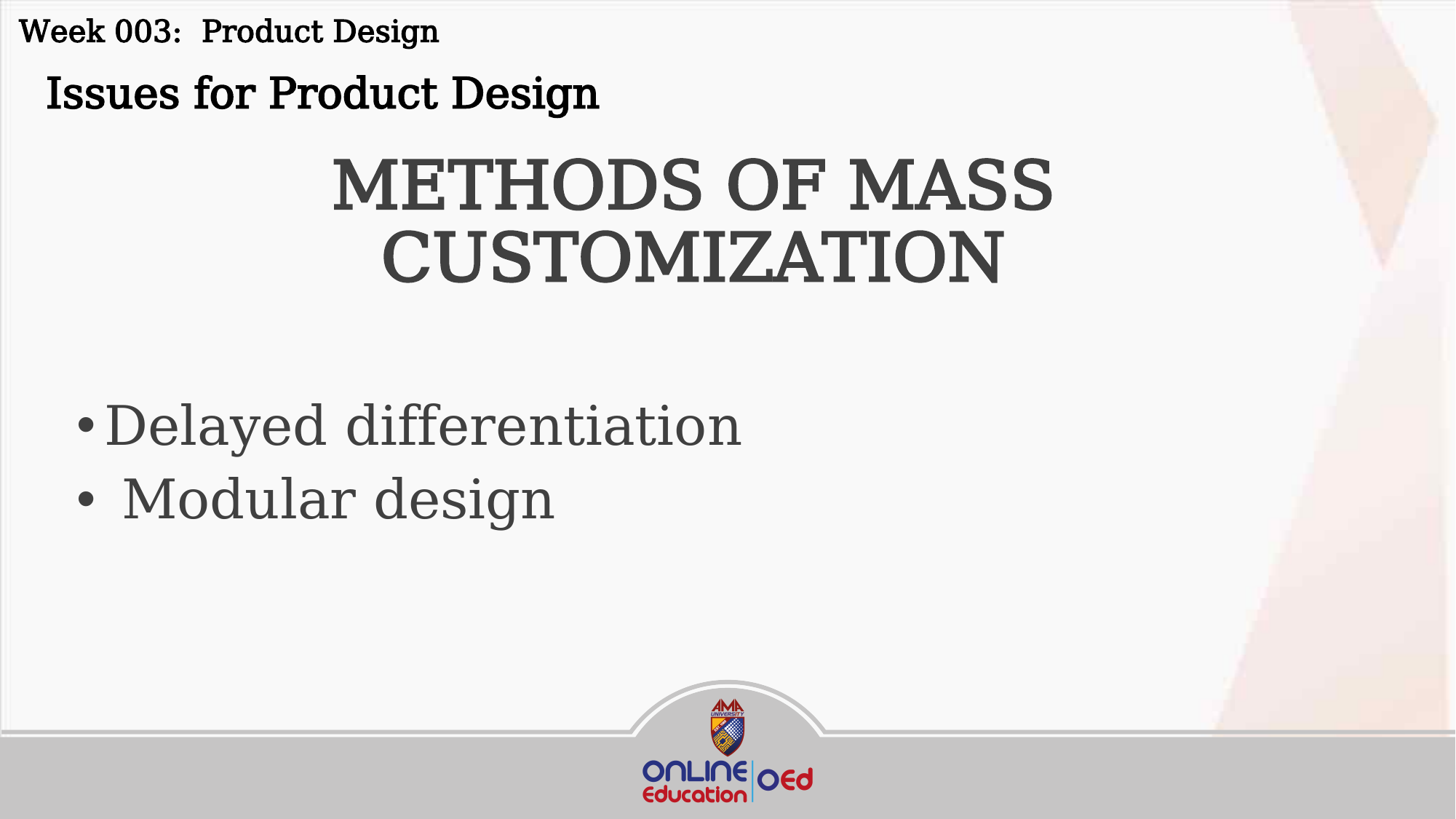

Week 003:  Product Design
  Issues for Product Design
METHODS OF MASS CUSTOMIZATION

Delayed differentiation
 Modular design